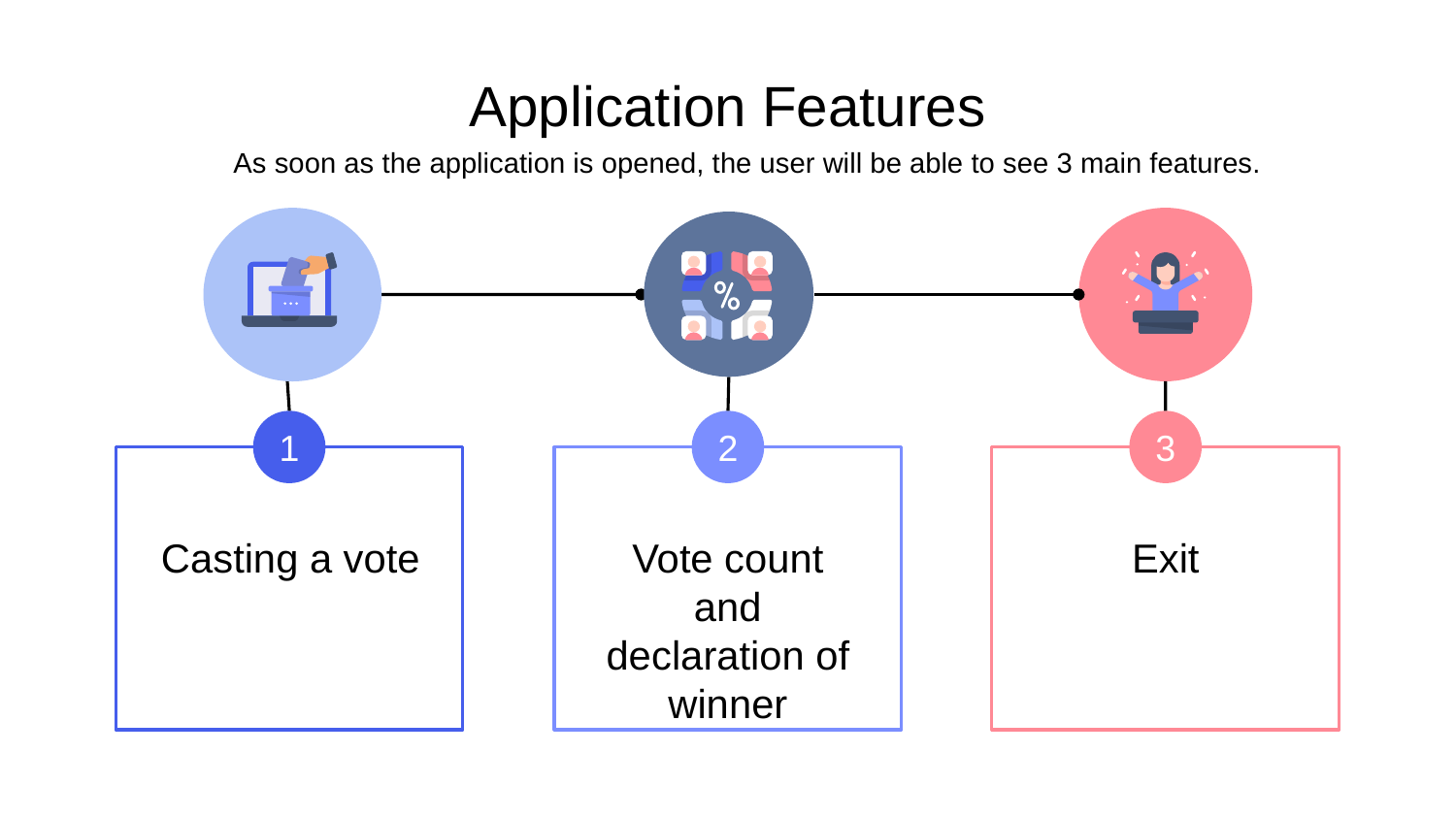

# Application Features
As soon as the application is opened, the user will be able to see 3 main features.

3

1

2

Casting a vote

Vote count and declaration of winner
Exit